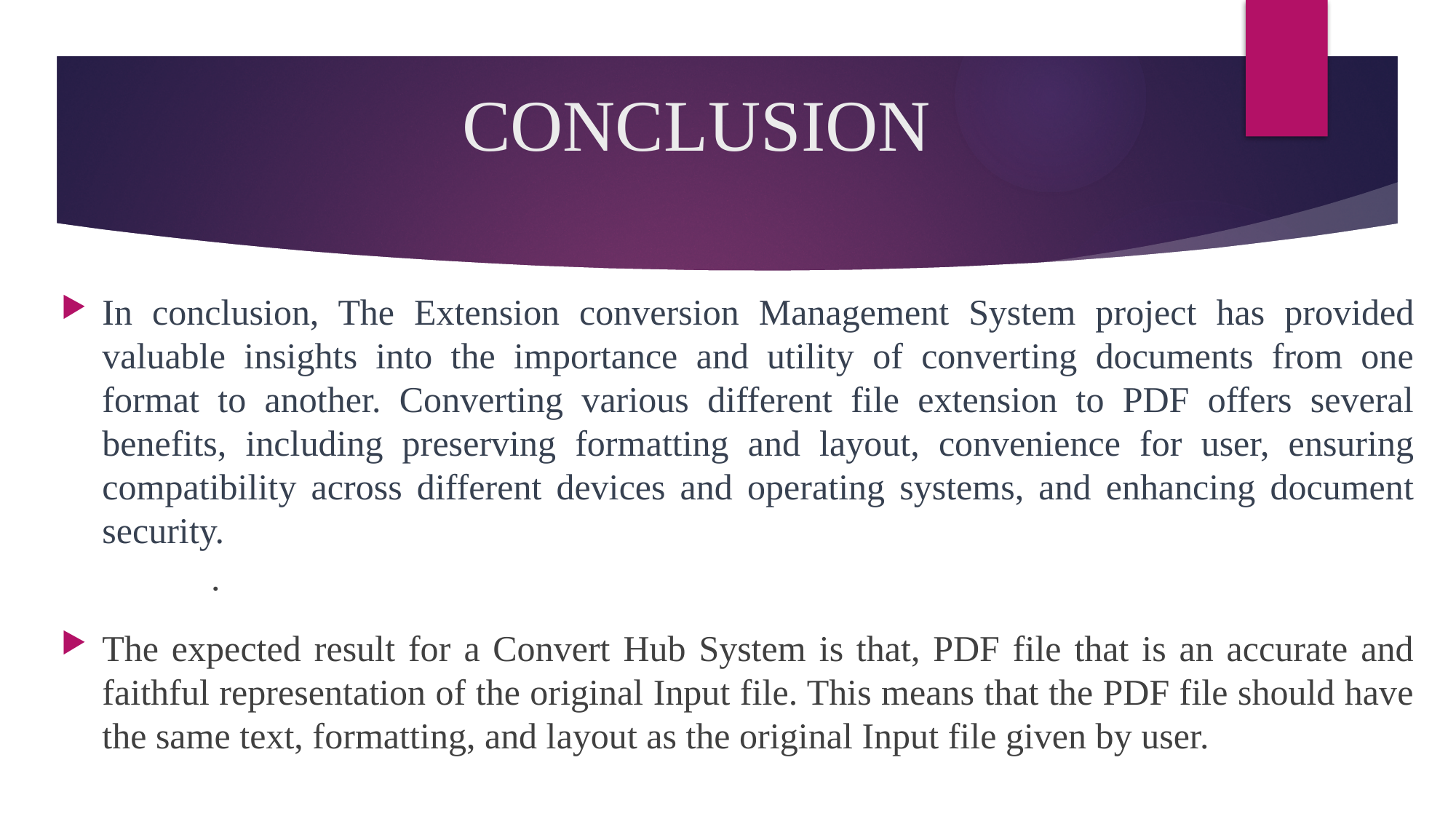

# CONCLUSION
In conclusion, The Extension conversion Management System project has provided valuable insights into the importance and utility of converting documents from one format to another. Converting various different file extension to PDF offers several benefits, including preserving formatting and layout, convenience for user, ensuring compatibility across different devices and operating systems, and enhancing document security.

The expected result for a Convert Hub System is that, PDF file that is an accurate and faithful representation of the original Input file. This means that the PDF file should have the same text, formatting, and layout as the original Input file given by user.
.